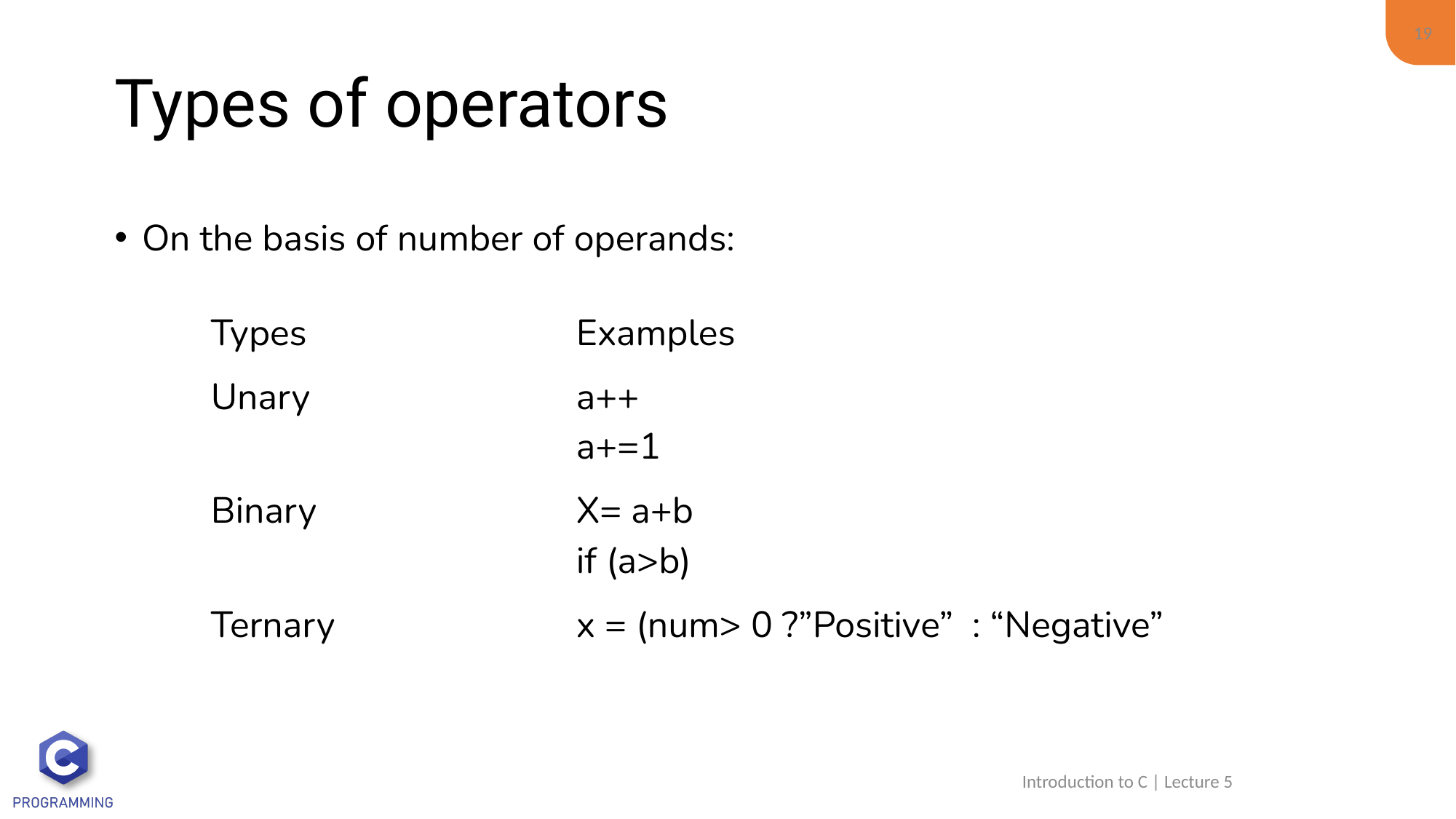

19
# Types of operators
On the basis of number of operands:
| Types | Examples |
| --- | --- |
| Unary | a++ a+=1 |
| Binary | X= a+b if (a>b) |
| Ternary | x = (num> 0 ?”Positive” : “Negative” |
Introduction to C | Lecture 5